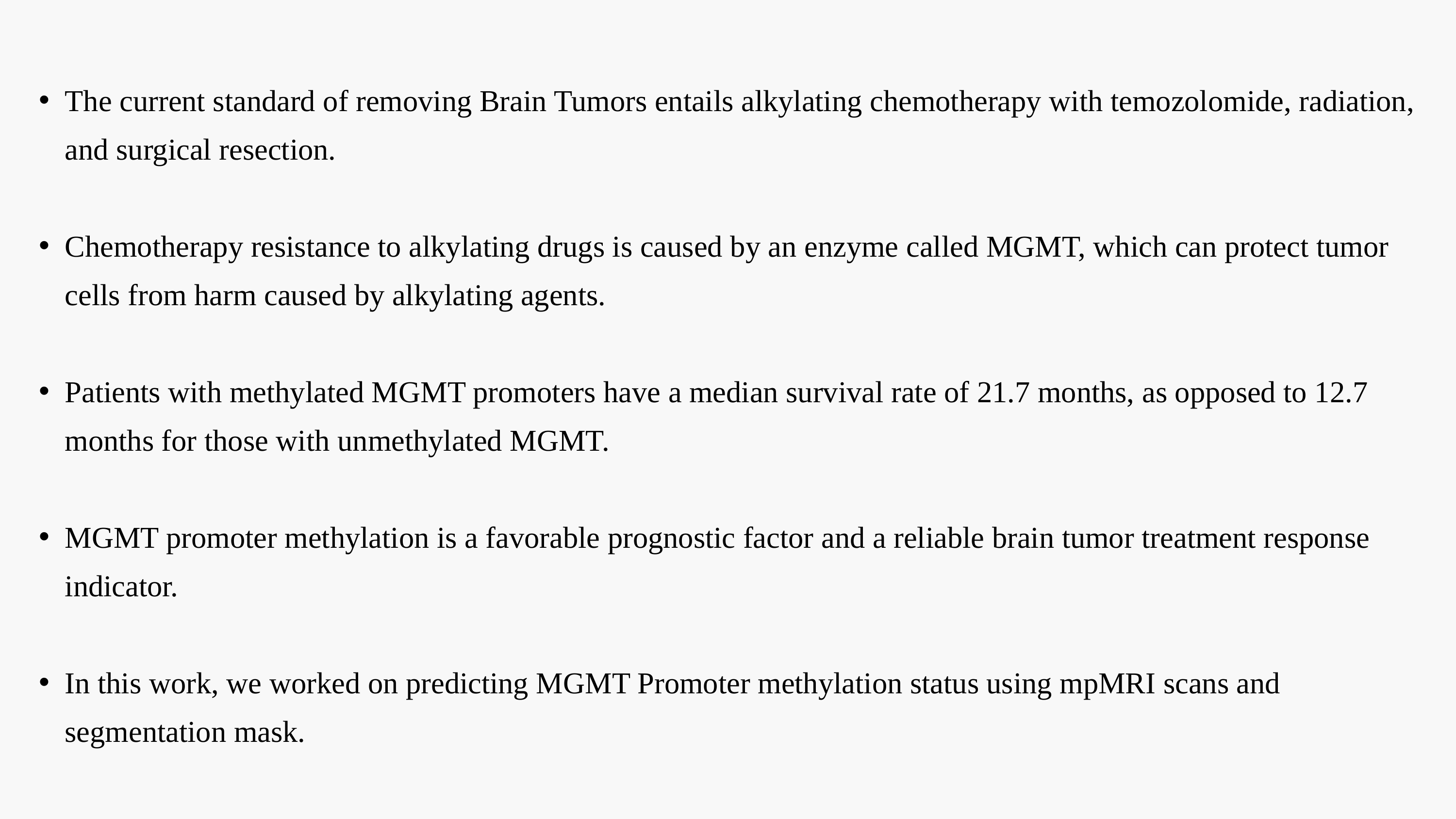

The current standard of removing Brain Tumors entails alkylating chemotherapy with temozolomide, radiation, and surgical resection.

Chemotherapy resistance to alkylating drugs is caused by an enzyme called MGMT, which can protect tumor cells from harm caused by alkylating agents.

Patients with methylated MGMT promoters have a median survival rate of 21.7 months, as opposed to 12.7 months for those with unmethylated MGMT.

MGMT promoter methylation is a favorable prognostic factor and a reliable brain tumor treatment response indicator.

In this work, we worked on predicting MGMT Promoter methylation status using mpMRI scans and segmentation mask.